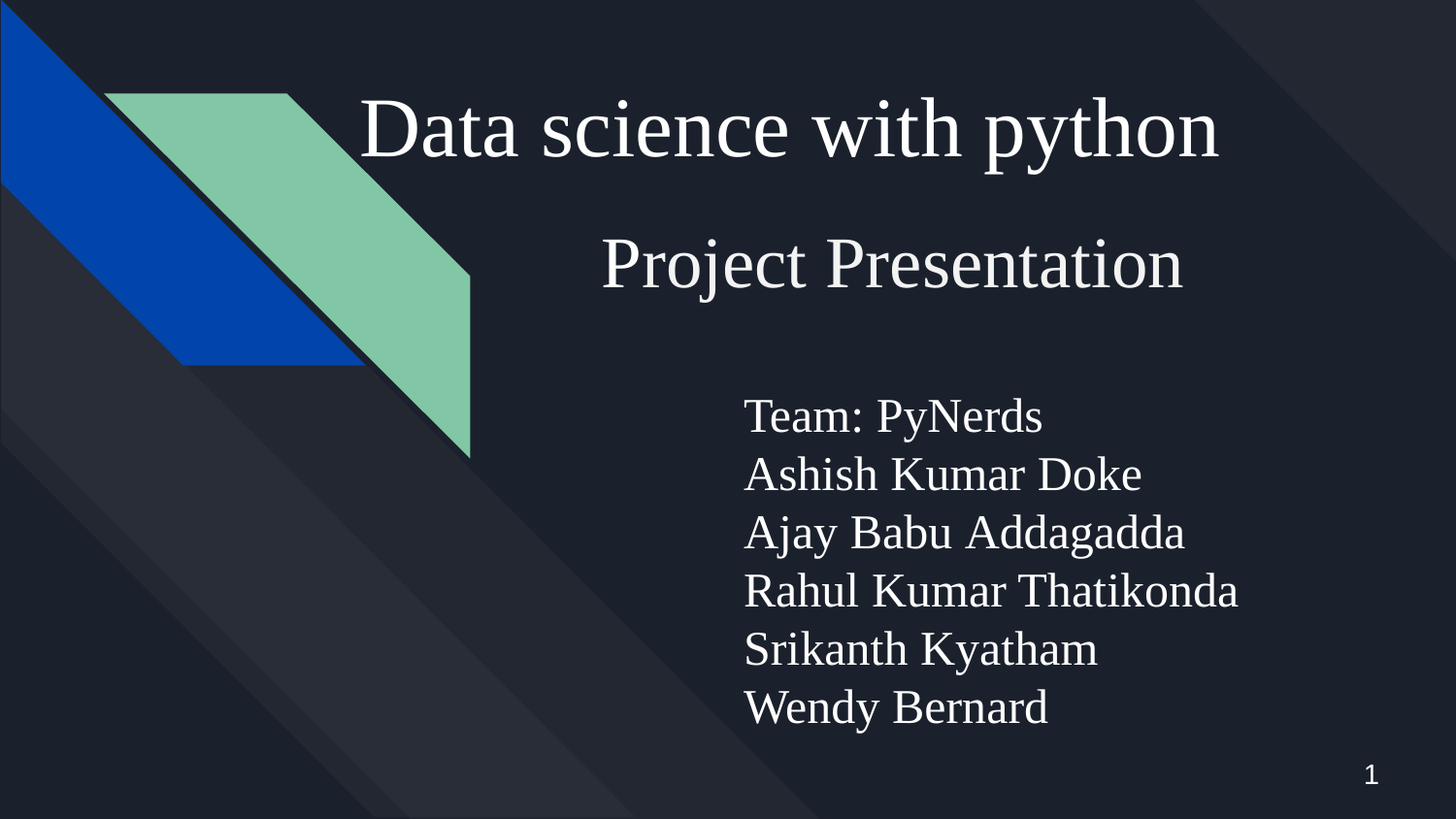

# Data science with python

  Project Presentation
Team: PyNerds
Ashish Kumar Doke
Ajay Babu Addagadda
Rahul Kumar Thatikonda
Srikanth Kyatham
Wendy Bernard

1